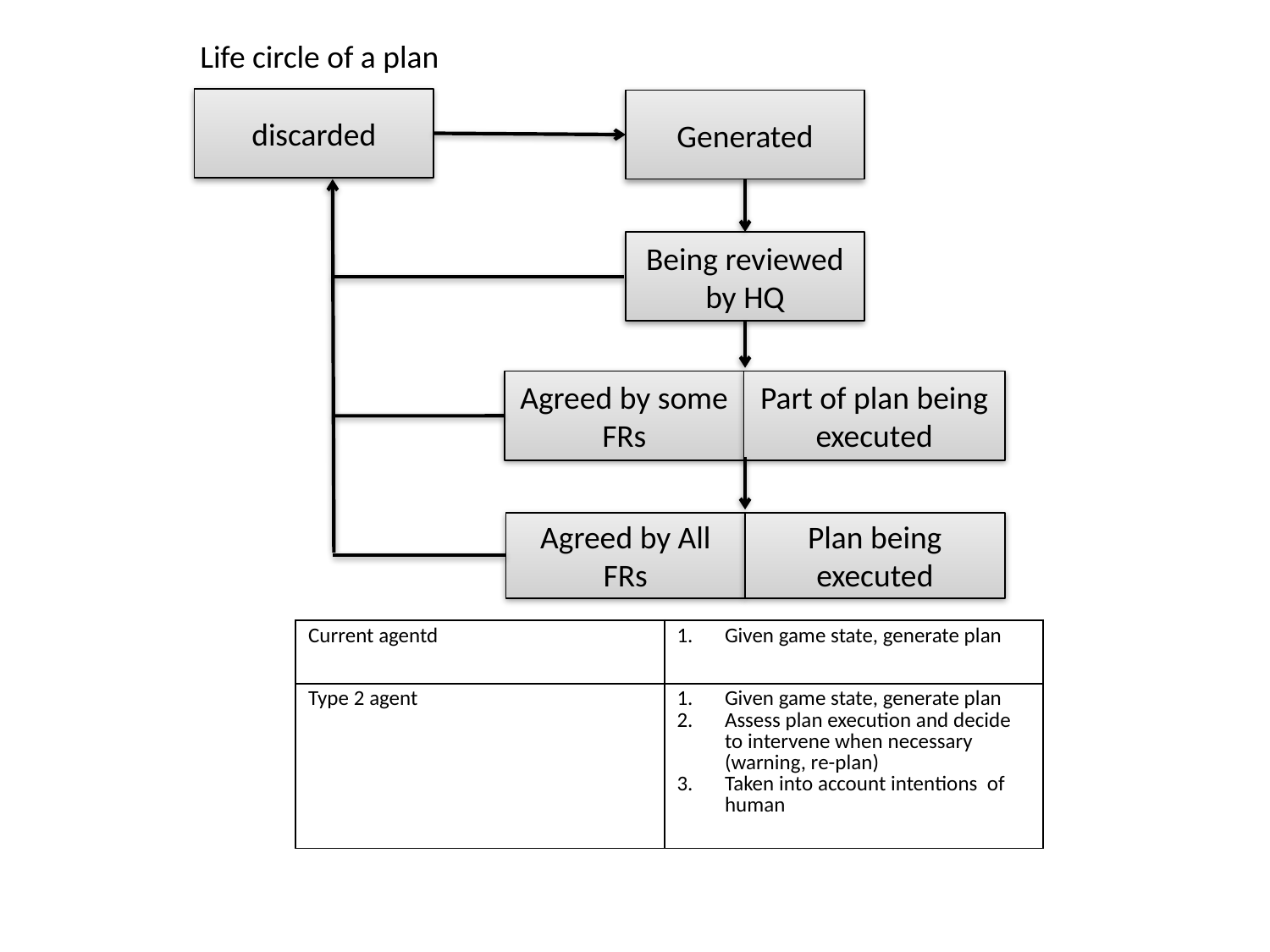

Life circle of a plan
discarded
Generated
Being reviewed by HQ
Agreed by some FRs
Part of plan being executed

Agreed by All FRs
Plan being executed
| Current agentd | Given game state, generate plan |
| --- | --- |
| Type 2 agent | Given game state, generate plan Assess plan execution and decide to intervene when necessary (warning, re-plan) Taken into account intentions of human |